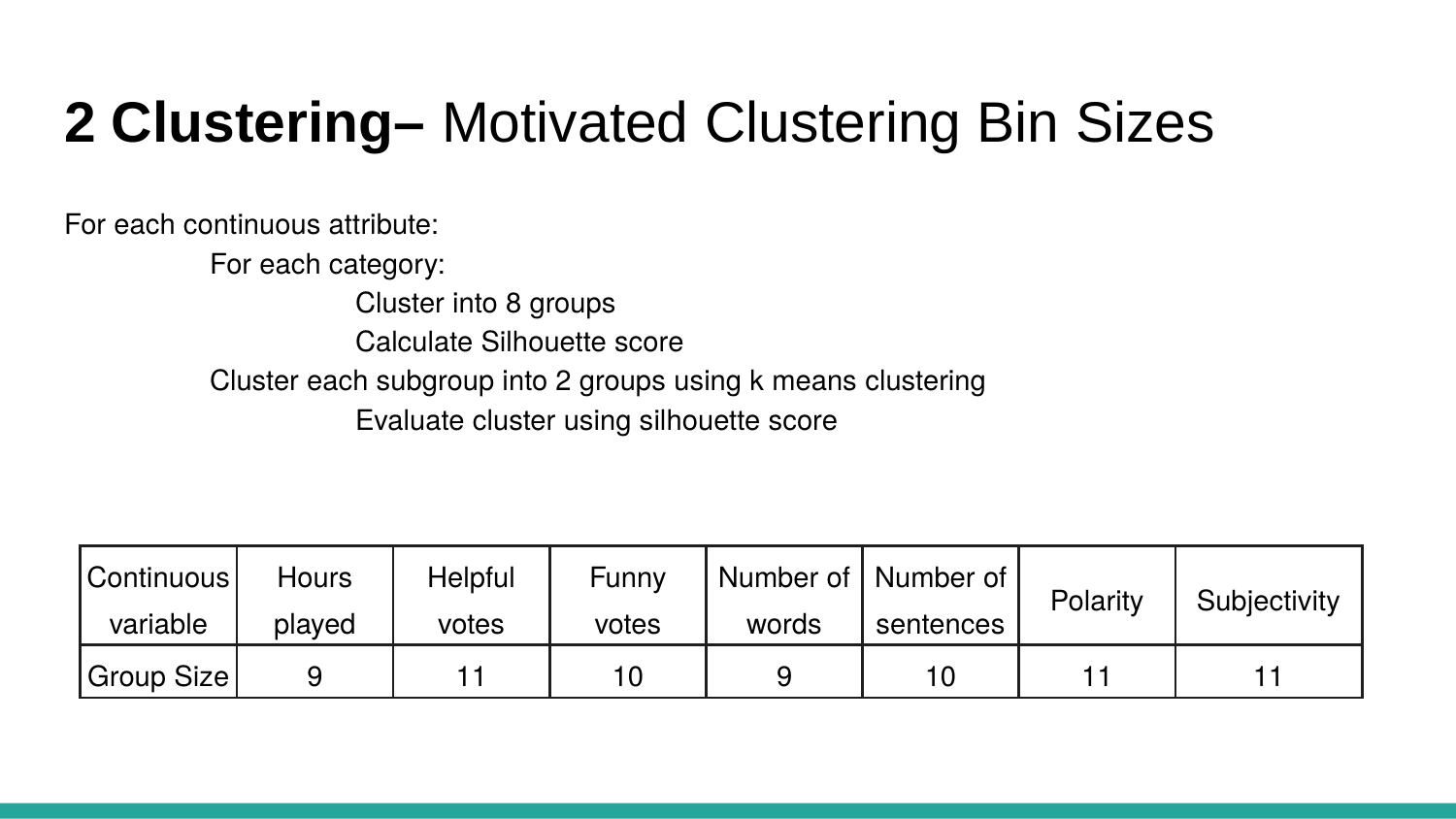

# 2 Clustering– Motivated Clustering Bin Sizes
For each continuous attribute:
	For each category:
		Cluster into 8 groups
		Calculate Silhouette score
Cluster each subgroup into 2 groups using k means clustering
		Evaluate cluster using silhouette score
| Continuous variable | Hours played | Helpful votes | Funny votes | Number of words | Number of sentences | Polarity | Subjectivity |
| --- | --- | --- | --- | --- | --- | --- | --- |
| Group Size | 9 | 11 | 10 | 9 | 10 | 11 | 11 |